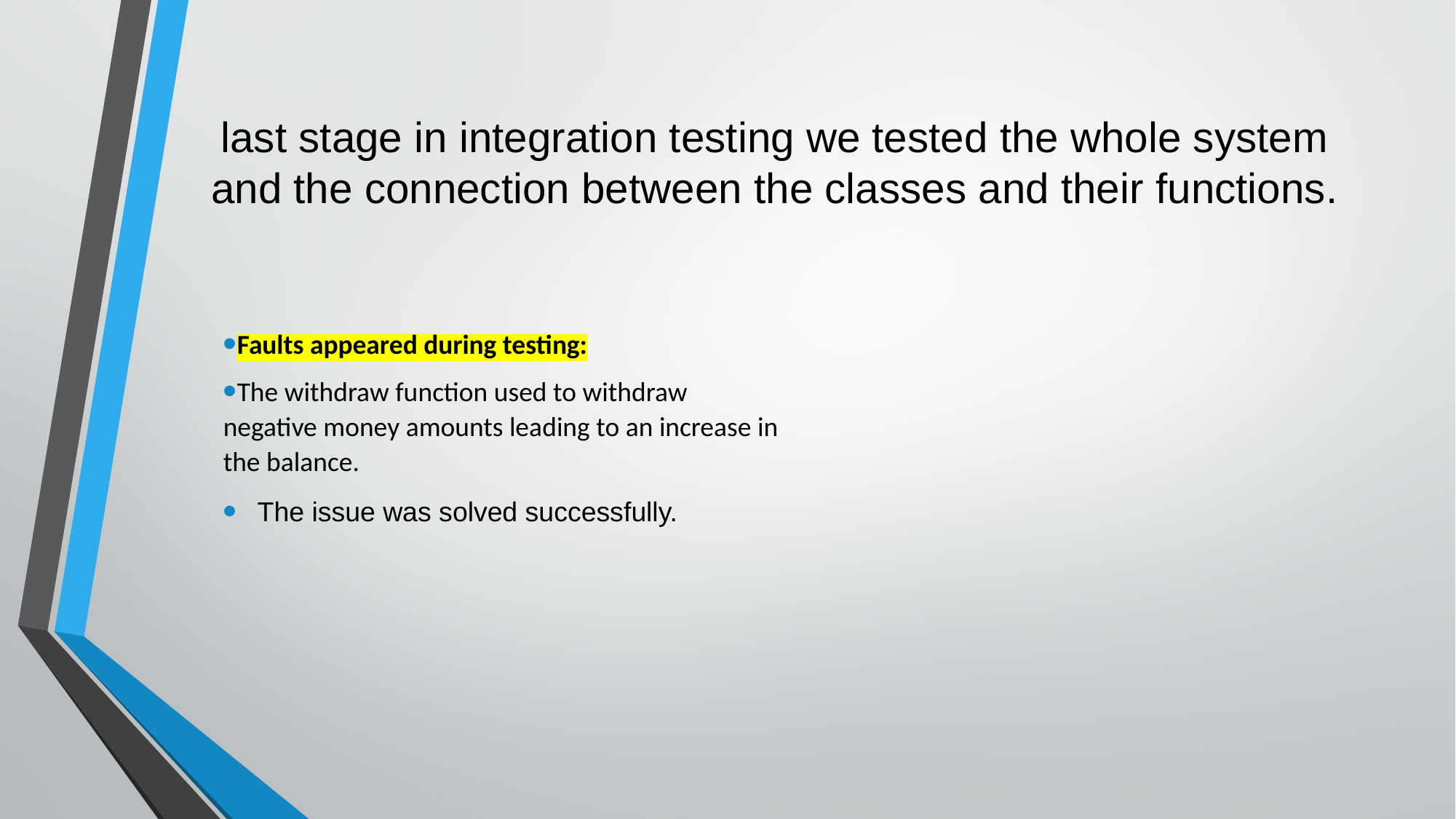

# last stage in integration testing we tested the whole system and the connection between the classes and their functions.
Faults appeared during testing:
The withdraw function used to withdraw negative money amounts leading to an increase in the balance.
The issue was solved successfully.